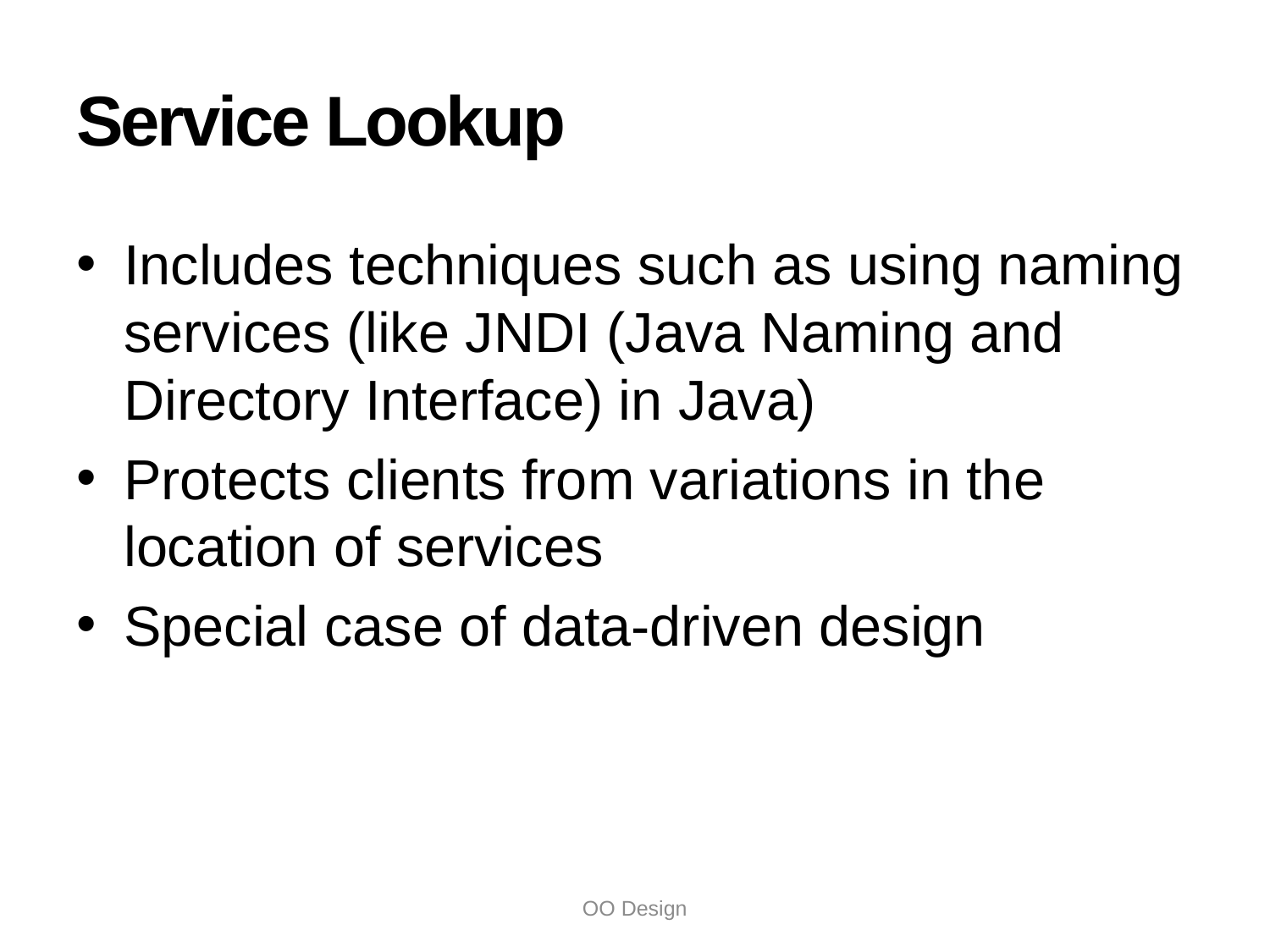

# Service Lookup
Includes techniques such as using naming services (like JNDI (Java Naming and Directory Interface) in Java)
Protects clients from variations in the location of services
Special case of data-driven design

OO Design